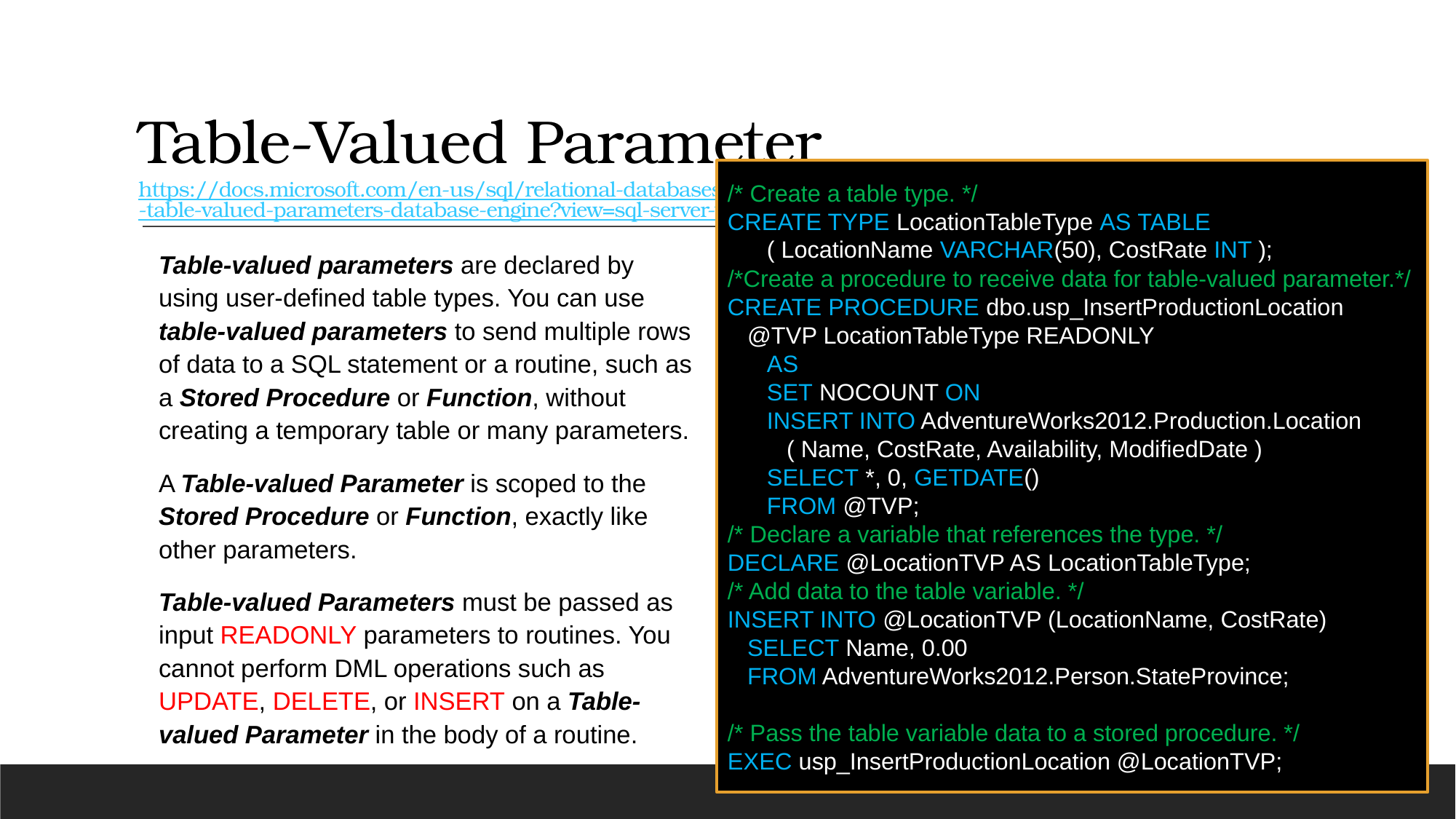

# Table-Valued Parameter https://docs.microsoft.com/en-us/sql/relational-databases/tables/use-table-valued-parameters-database-engine?view=sql-server-ver15
/* Create a table type. */
CREATE TYPE LocationTableType AS TABLE
      ( LocationName VARCHAR(50), CostRate INT );
/*Create a procedure to receive data for table-valued parameter.*/
CREATE PROCEDURE dbo.usp_InsertProductionLocation
   @TVP LocationTableType READONLY
      AS
      SET NOCOUNT ON
      INSERT INTO AdventureWorks2012.Production.Location
         ( Name, CostRate, Availability, ModifiedDate )
      SELECT *, 0, GETDATE()
      FROM @TVP;
/* Declare a variable that references the type. */
DECLARE @LocationTVP AS LocationTableType;
/* Add data to the table variable. */
INSERT INTO @LocationTVP (LocationName, CostRate)
   SELECT Name, 0.00
   FROM AdventureWorks2012.Person.StateProvince;

/* Pass the table variable data to a stored procedure. */
EXEC usp_InsertProductionLocation @LocationTVP;
Table-valued parameters are declared by using user-defined table types. You can use table-valued parameters to send multiple rows of data to a SQL statement or a routine, such as a Stored Procedure or Function, without creating a temporary table or many parameters.
A Table-valued Parameter is scoped to the Stored Procedure or Function, exactly like other parameters.
Table-valued Parameters must be passed as input READONLY parameters to routines. You cannot perform DML operations such as UPDATE, DELETE, or INSERT on a Table-valued Parameter in the body of a routine.